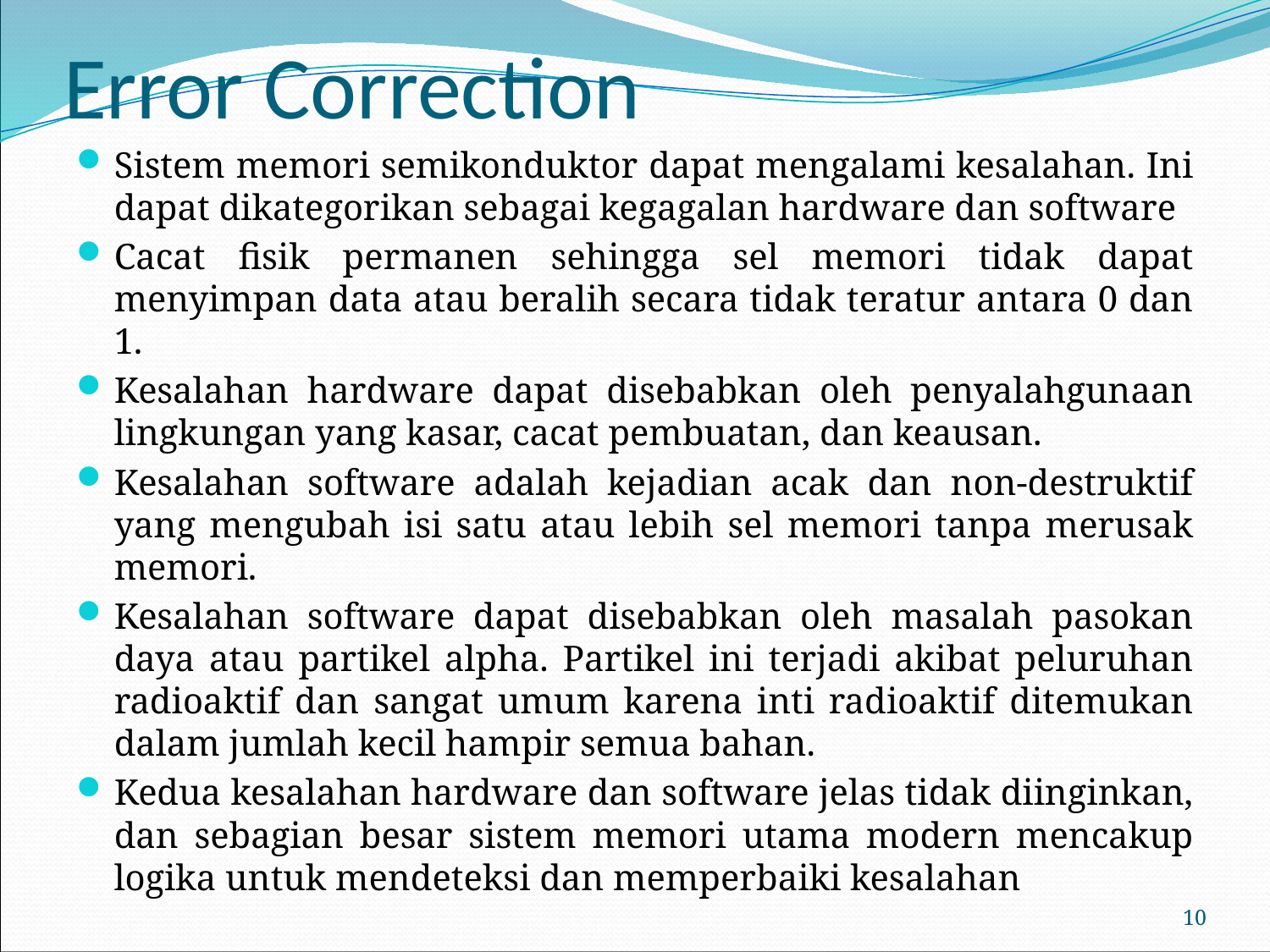

# Error Correction
Sistem memori semikonduktor dapat mengalami kesalahan. Ini dapat dikategorikan sebagai kegagalan hardware dan software
Cacat fisik permanen sehingga sel memori tidak dapat menyimpan data atau beralih secara tidak teratur antara 0 dan 1.
Kesalahan hardware dapat disebabkan oleh penyalahgunaan lingkungan yang kasar, cacat pembuatan, dan keausan.
Kesalahan software adalah kejadian acak dan non-destruktif yang mengubah isi satu atau lebih sel memori tanpa merusak memori.
Kesalahan software dapat disebabkan oleh masalah pasokan daya atau partikel alpha. Partikel ini terjadi akibat peluruhan radioaktif dan sangat umum karena inti radioaktif ditemukan dalam jumlah kecil hampir semua bahan.
Kedua kesalahan hardware dan software jelas tidak diinginkan, dan sebagian besar sistem memori utama modern mencakup logika untuk mendeteksi dan memperbaiki kesalahan
10